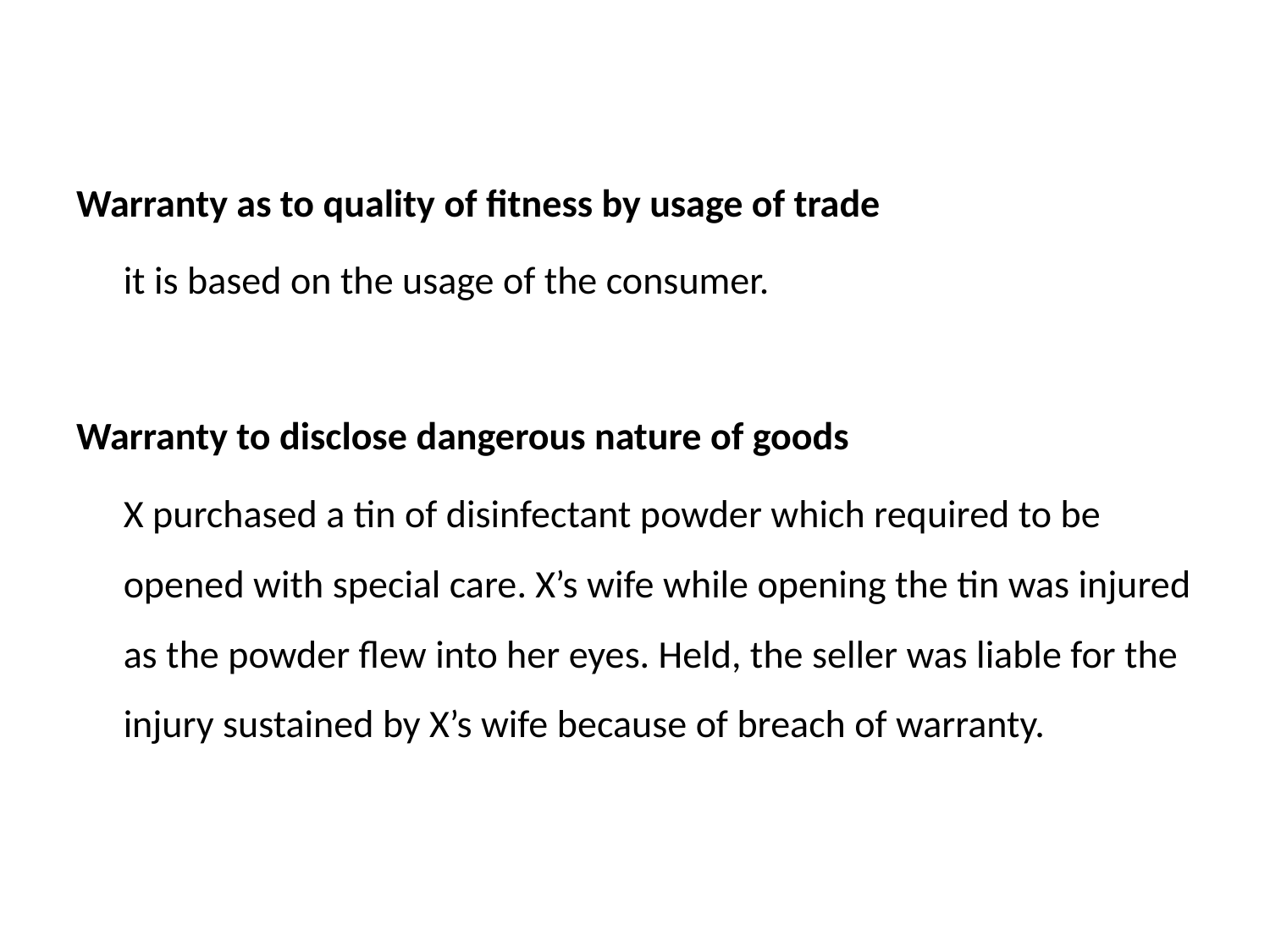

Warranty as to quality of fitness by usage of trade
	it is based on the usage of the consumer.

Warranty to disclose dangerous nature of goods
	X purchased a tin of disinfectant powder which required to be opened with special care. X’s wife while opening the tin was injured as the powder flew into her eyes. Held, the seller was liable for the injury sustained by X’s wife because of breach of warranty.